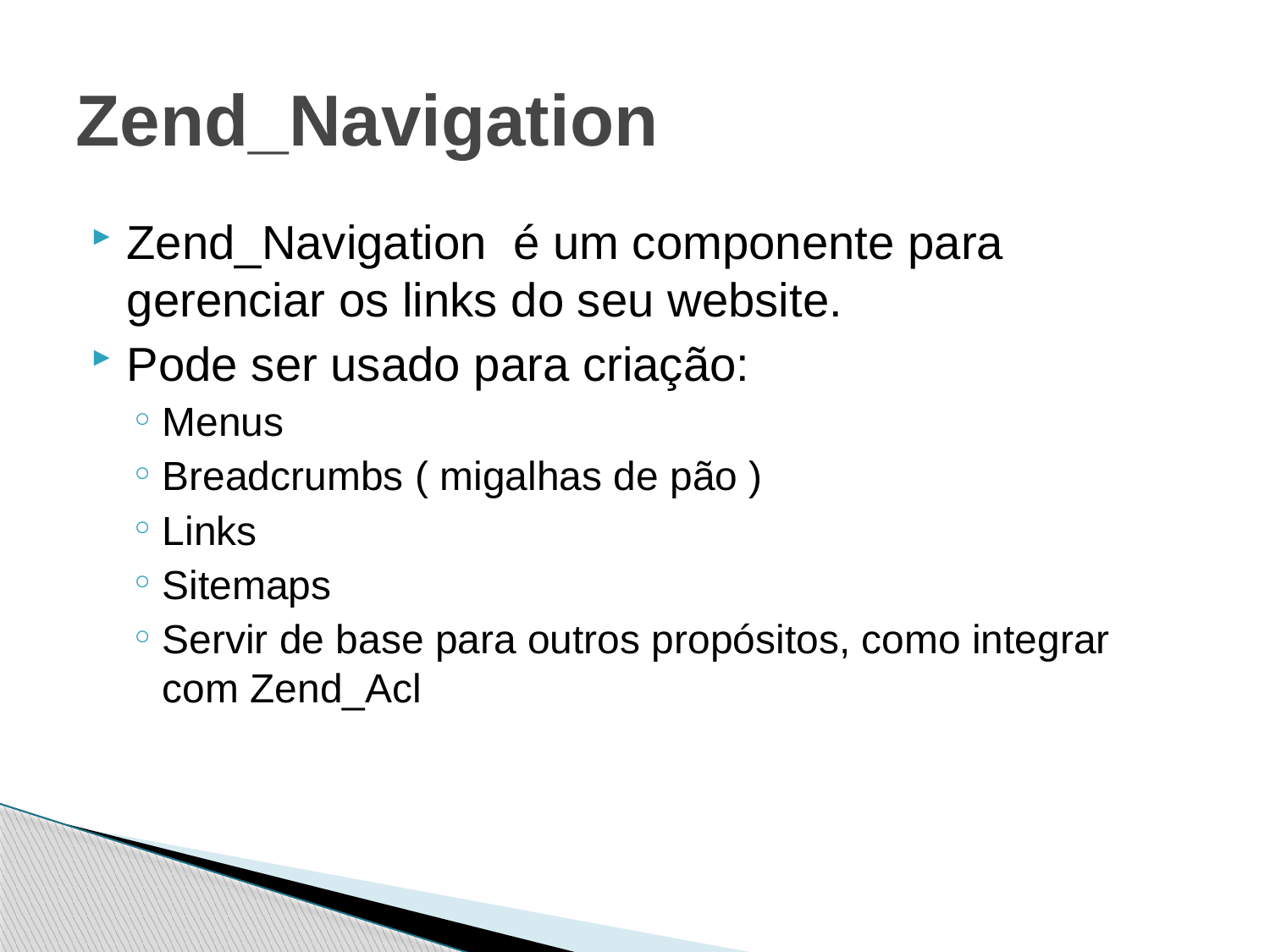

# Zend_Navigation
Zend_Navigation  é um componente para gerenciar os links do seu website.
Pode ser usado para criação:
Menus
Breadcrumbs ( migalhas de pão )
Links
Sitemaps
Servir de base para outros propósitos, como integrar com Zend_Acl